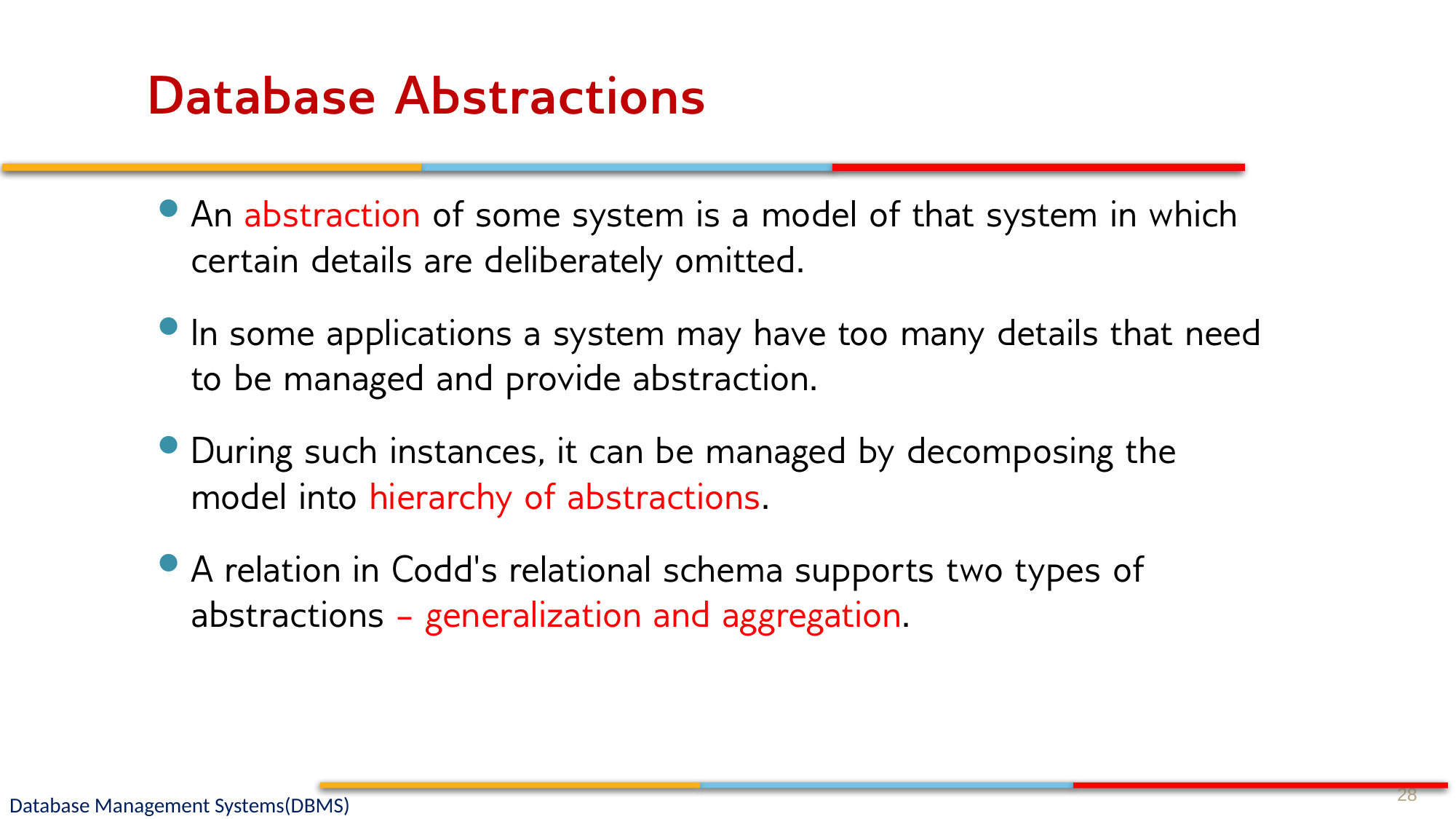

# Database Abstractions

An abstraction of some system is a model of that system in which certain details are deliberately omitted.
In some applications a system may have too many details that need to be managed and provide abstraction.
During such instances, it can be managed by decomposing the model into hierarchy of abstractions.
A relation in Codd's relational schema supports two types of abstractions – generalization and aggregation.
28

Database Management Systems(DBMS)